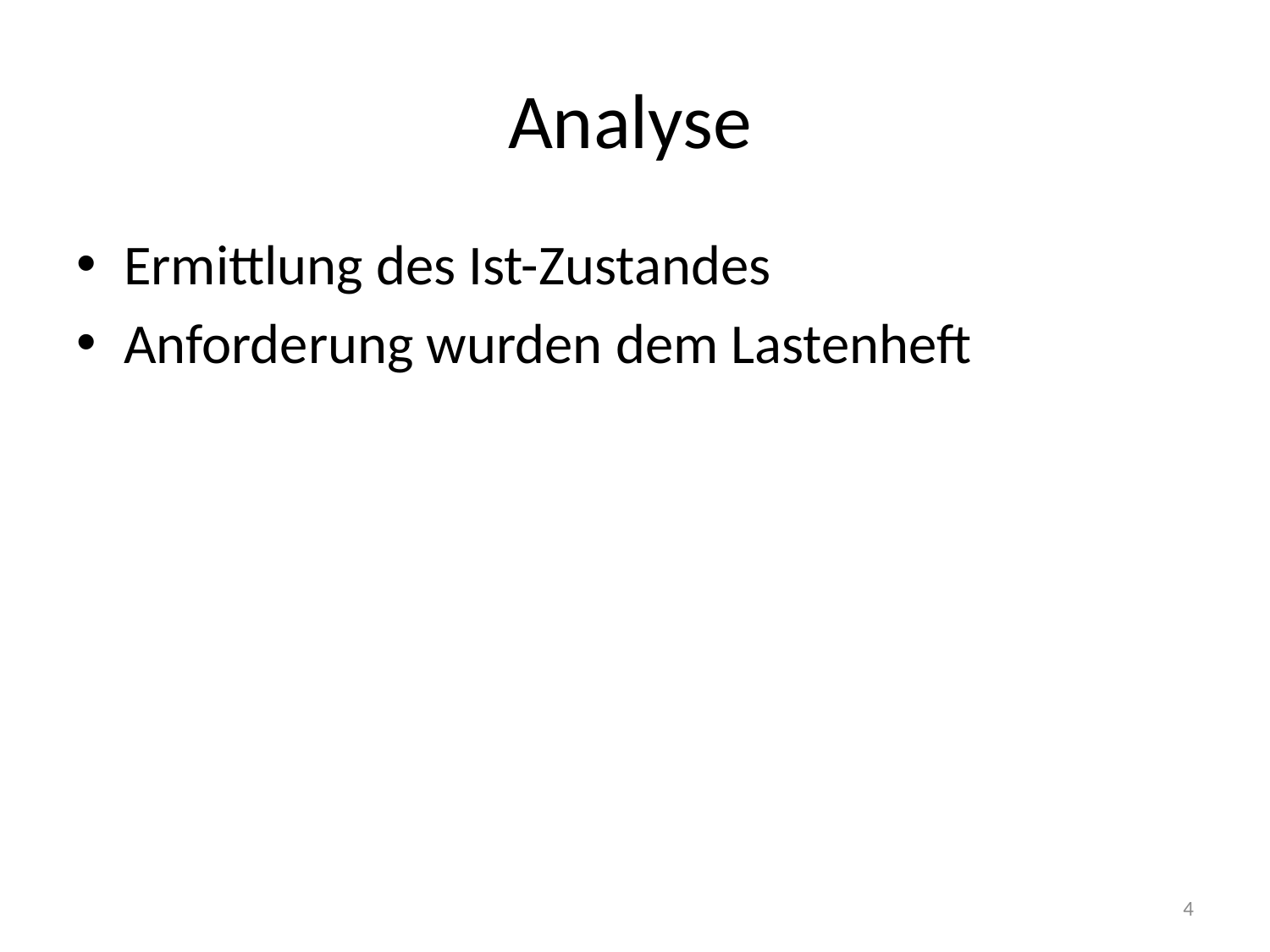

# Analyse
Ermittlung des Ist-Zustandes
Anforderung wurden dem Lastenheft

4